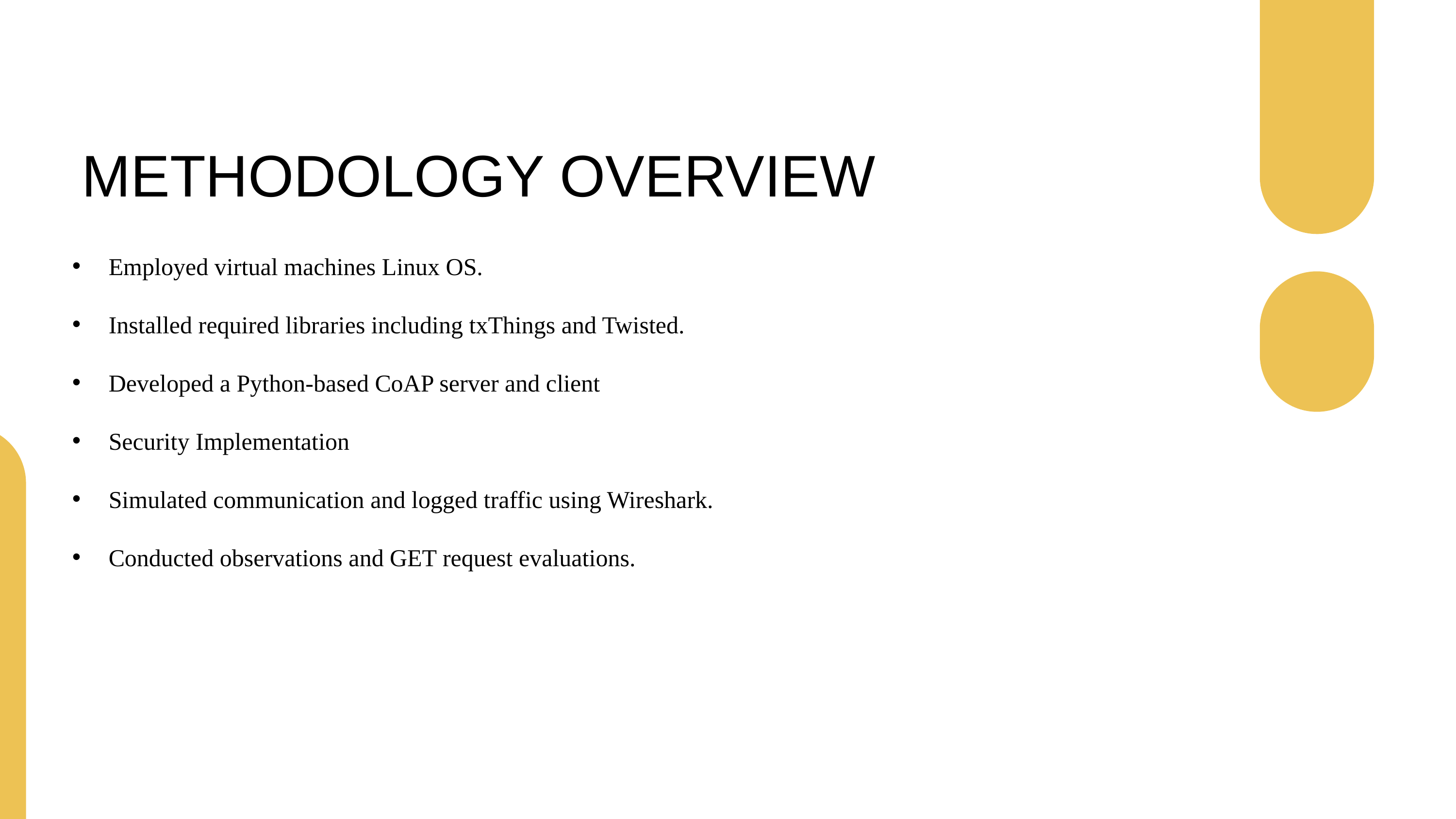

METHODOLOGY OVERVIEW
Employed virtual machines Linux OS.
Installed required libraries including txThings and Twisted.
Developed a Python-based CoAP server and client
Security Implementation
Simulated communication and logged traffic using Wireshark.
Conducted observations and GET request evaluations.